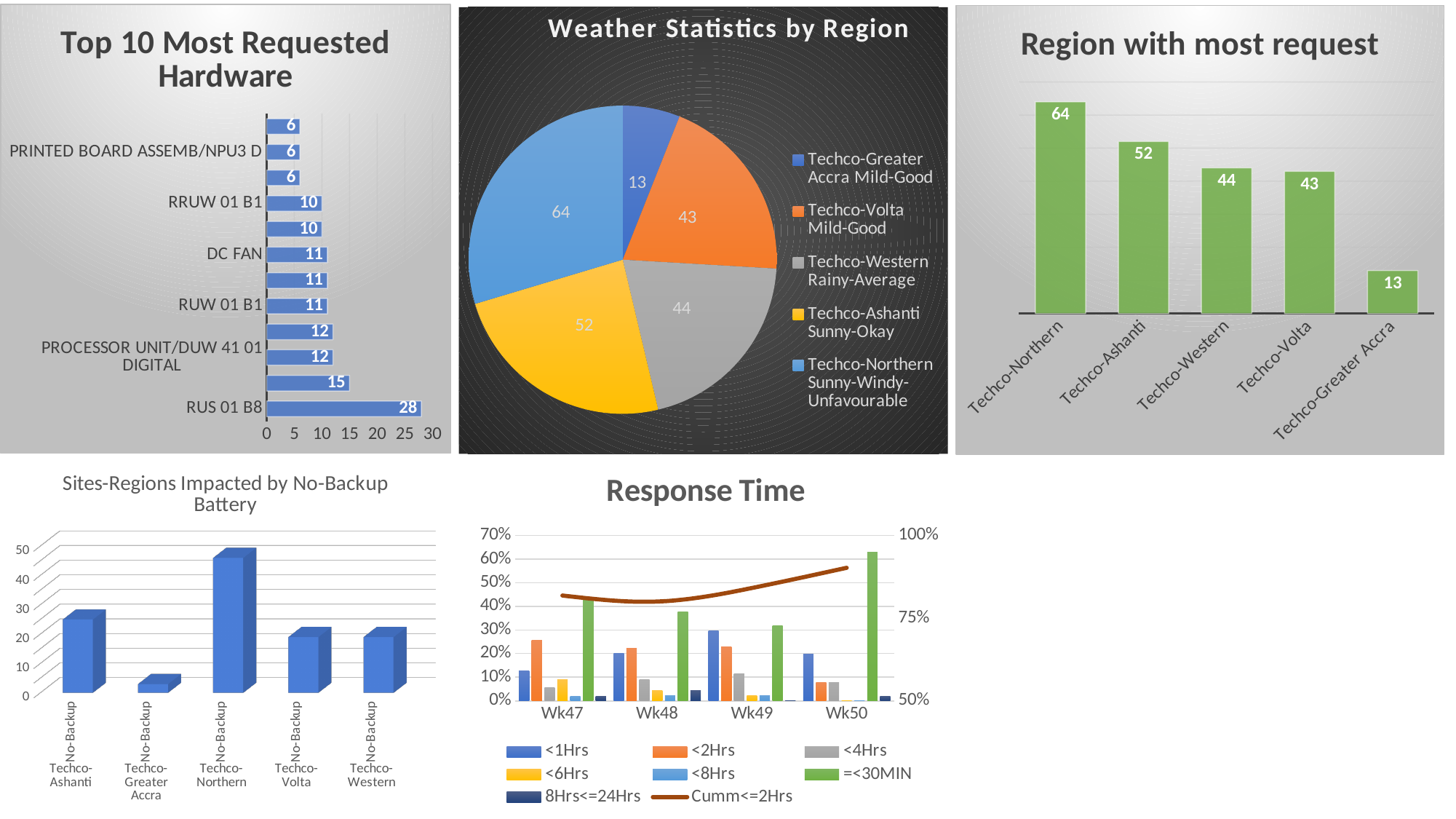

### Chart: Top 10 Most Requested Hardware

| Category | Total |
|---|---|
| RUS 01 B8 | 28.0 |
| TRANSCEIVER/RUS 01 B1; RADIO UNIT | 15.0 |
| PROCESSOR UNIT/DUW 41 01 DIGITAL | 12.0 |
| RUS 01 B3 | 12.0 |
| RUW 01 B1 | 11.0 |
| MMU3 A | 11.0 |
| DC FAN | 11.0 |
| DUG 20 | 10.0 |
| RRUW 01 B1 | 10.0 |
| TRANSCEIVER/RRUS 01 B1 | 6.0 |
| PRINTED BOARD ASSEMB/NPU3 D | 6.0 |
| Processor Unit/DUW 30 01;Digital Unit | 6.0 |

### Chart: Region with most request

| Category | Total |
|---|---|
| Techco-Northern | 64.0 |
| Techco-Ashanti | 52.0 |
| Techco-Western | 44.0 |
| Techco-Volta | 43.0 |
| Techco-Greater Accra | 13.0 |

### Chart: Weather Statistics by Region

| Category | Total |
|---|---|
| Mild-Good | 13.0 |
| Mild-Good | 43.0 |
| Rainy-Average | 44.0 |
| Sunny-Okay | 52.0 |
| Sunny-Windy-Unfavourable | 64.0 |

[unsupported chart]

### Chart: Response Time

| Category | <1Hrs | <2Hrs | <4Hrs | <6Hrs | <8Hrs | =<30MIN | 8Hrs<=24Hrs | Cumm<=2Hrs |
|---|---|---|---|---|---|---|---|---|
| Wk47 | 0.12727272727272726 | 0.2545454545454545 | 0.05454545454545454 | 0.09090909090909091 | 0.01818181818181818 | 0.43636363636363634 | 0.01818181818181818 | 0.8181818181818181 |
| Wk48 | 0.2 | 0.2222222222222222 | 0.08888888888888889 | 0.044444444444444446 | 0.022222222222222223 | 0.37777777777777777 | 0.044444444444444446 | 0.8 |
| Wk49 | 0.29545454545454547 | 0.22727272727272727 | 0.11363636363636363 | 0.022727272727272728 | 0.022727272727272728 | 0.3181818181818182 | 0.0 | 0.8409090909090908 |
| Wk50 | 0.19607843137254902 | 0.0784313725490196 | 0.0784313725490196 | 0.0 | 0.0 | 0.6274509803921569 | 0.0196078431372549 | 0.9019607843137255 |